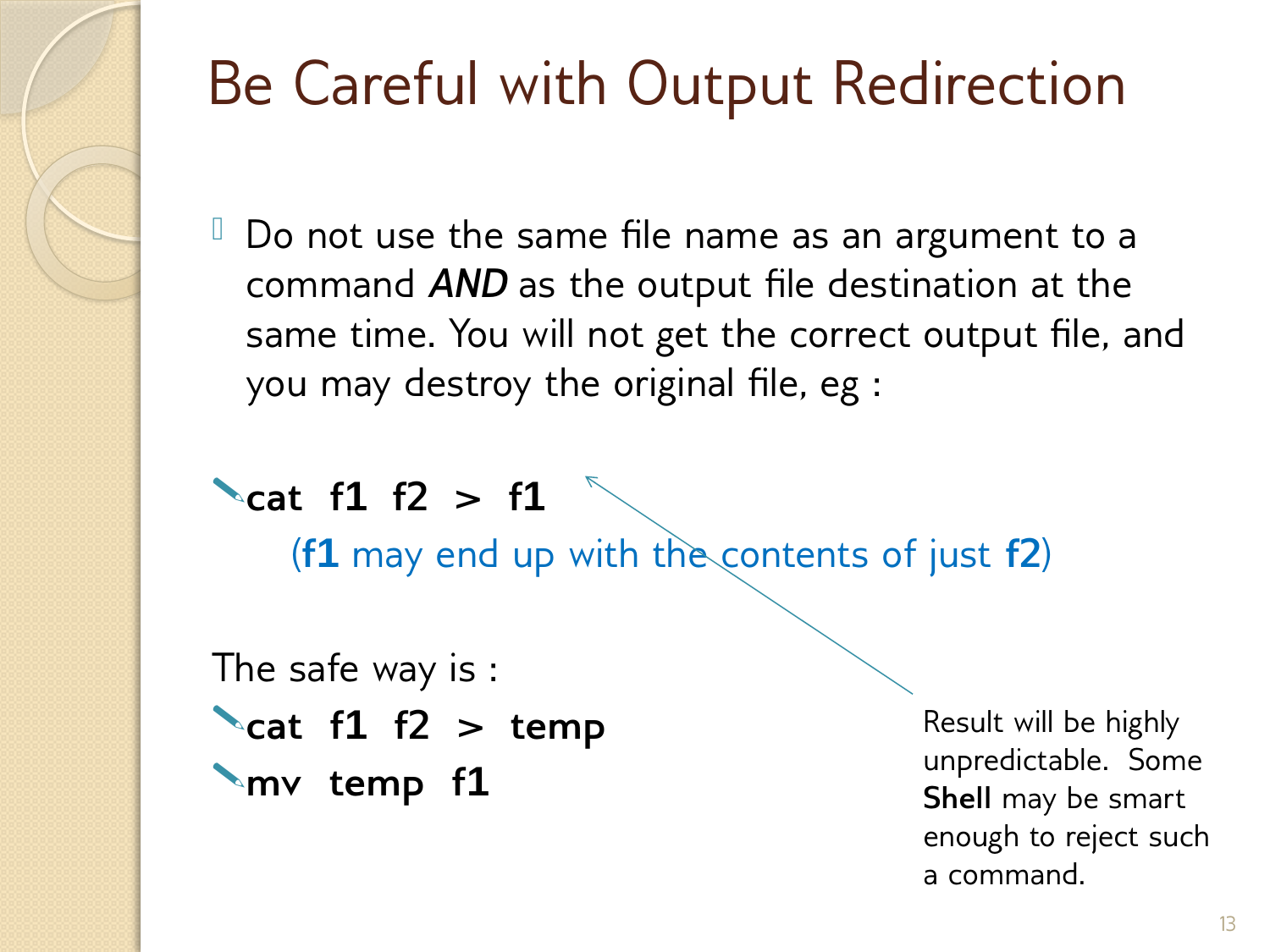

# Be Careful with Output Redirection
Do not use the same file name as an argument to a command AND as the output file destination at the same time. You will not get the correct output file, and you may destroy the original file, eg :

cat  f1  f2  >  f1
      (f1 may end up with the contents of just f2)

The safe way is :
cat  f1  f2  >  temp
mv  temp  f1

Result will be highly
unpredictable.  Some
Shell may be smart
enough to reject such
a command.
13